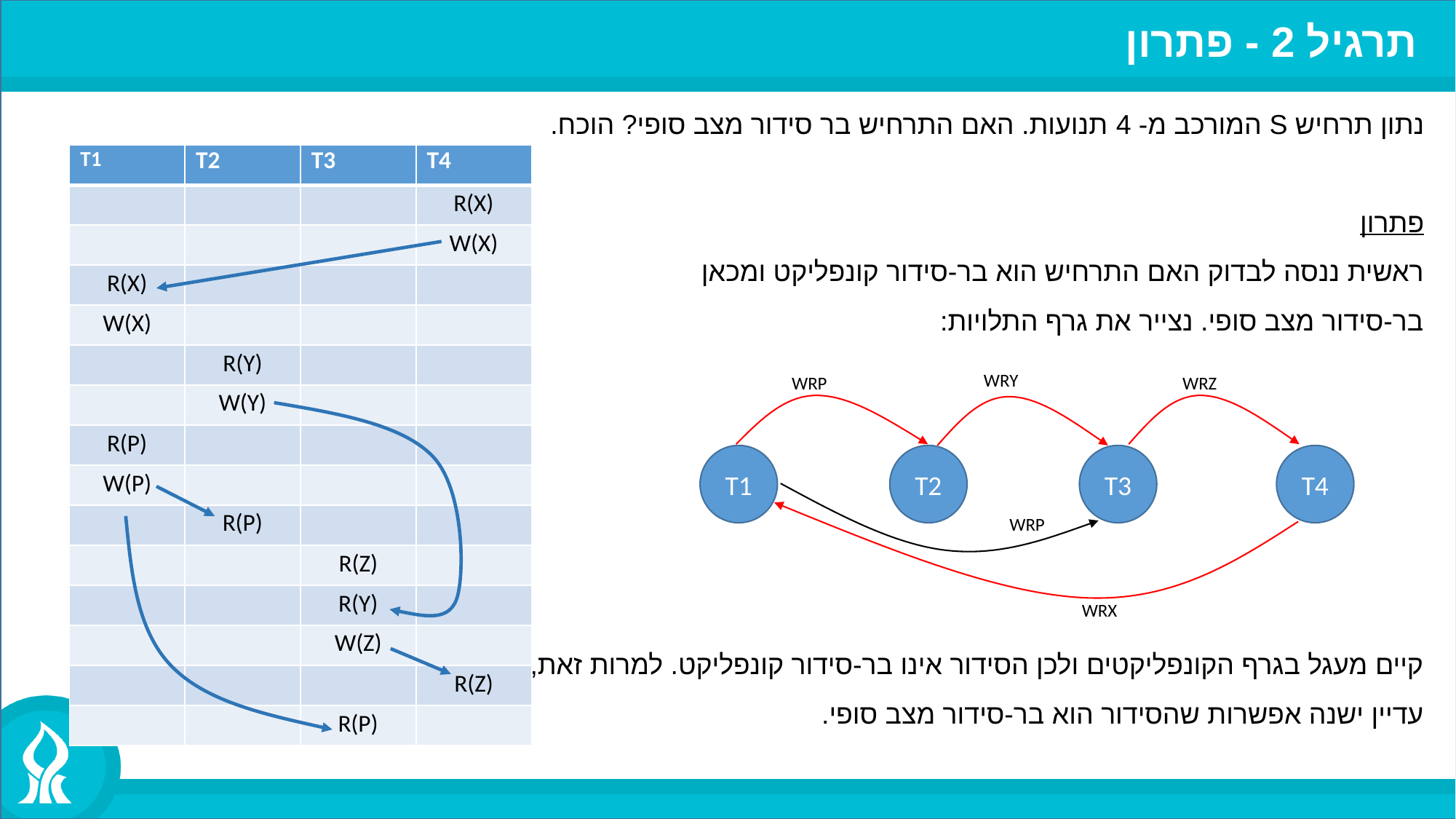

תרגיל 2 - פתרון
נתון תרחיש S המורכב מ- 4 תנועות. האם התרחיש בר סידור מצב סופי? הוכח.

פתרון
ראשית ננסה לבדוק האם התרחיש הוא בר-סידור קונפליקט ומכאן
בר-סידור מצב סופי. נצייר את גרף התלויות:

קיים מעגל בגרף הקונפליקטים ולכן הסידור אינו בר-סידור קונפליקט. למרות זאת,
עדיין ישנה אפשרות שהסידור הוא בר-סידור מצב סופי.

| T1 | T2 | T3 | T4 |
| --- | --- | --- | --- |
|  |  |  | R(X) |
|  |  |  | W(X) |
| R(X) |  |  |  |
| W(X) |  |  |  |
|  | R(Y) |  |  |
|  | W(Y) |  |  |
| R(P) |  |  |  |
| W(P) |  |  |  |
|  | R(P) |  |  |
|  |  | R(Z) |  |
|  |  | R(Y) |  |
|  |  | W(Z) |  |
|  |  |  | R(Z) |
|  |  | R(P) |  |
WRY
WRP
WRZ

T1
T2
T3
T4

WRP

WRX